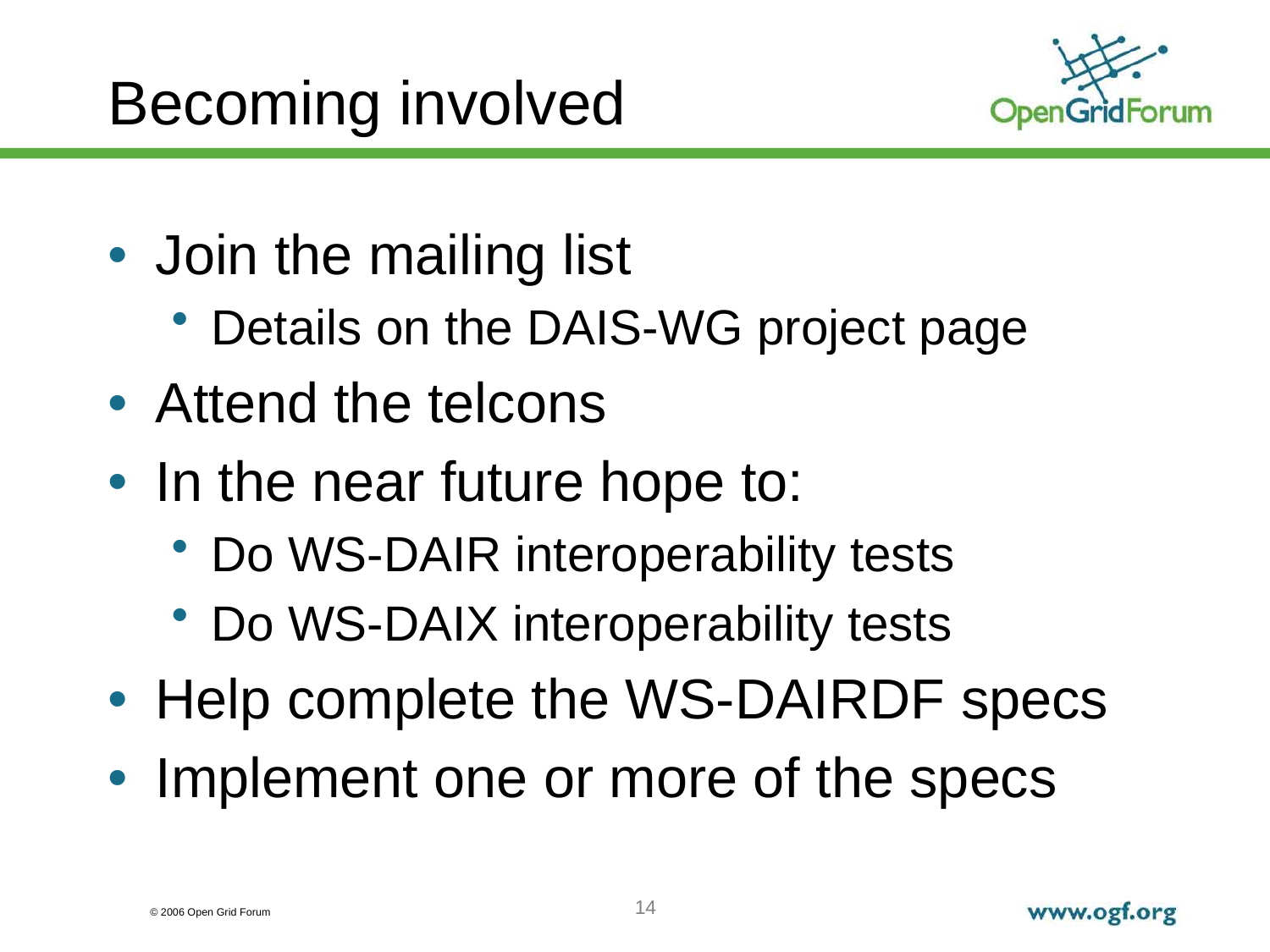

# Becoming involved
Join the mailing list
Details on the DAIS-WG project page
Attend the telcons
In the near future hope to:
Do WS-DAIR interoperability tests
Do WS-DAIX interoperability tests
Help complete the WS-DAIRDF specs
Implement one or more of the specs
14